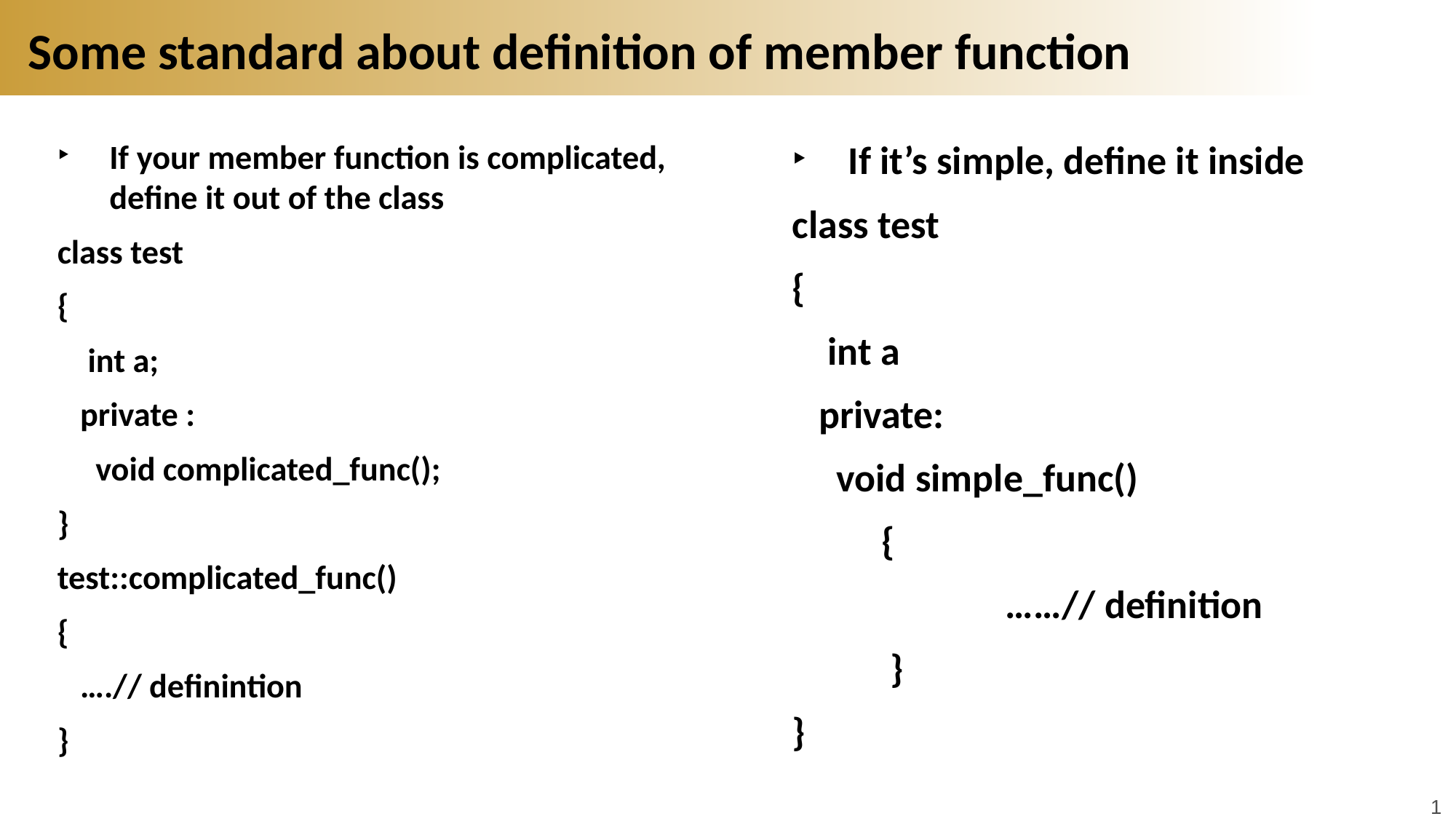

# Some standard about definition of member function
If your member function is complicated, define it out of the class
class test
{
    int a;
   private :
     void complicated_func();
}
test::complicated_func()
{
   ….// definintion
}
If it’s simple, define it inside
class test
{
    int a
   private:
     void simple_func()
          {
                        ……// definition
           }
}

14